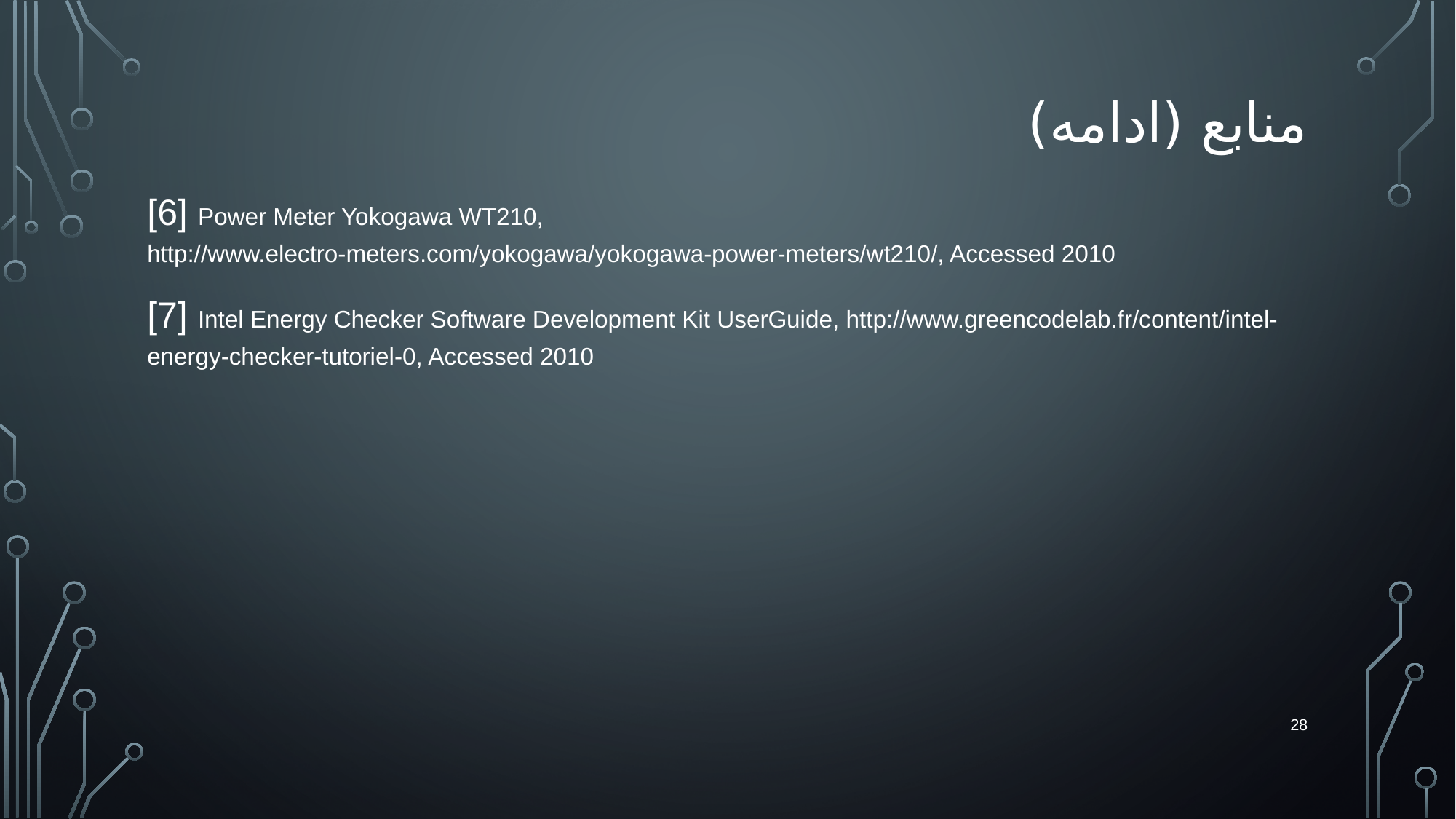

# منابع (ادامه)
[6] Power Meter Yokogawa WT210, http://www.electro-meters.com/yokogawa/yokogawa-power-meters/wt210/, Accessed 2010
[7] Intel Energy Checker Software Development Kit UserGuide, http://www.greencodelab.fr/content/intel-energy-checker-tutoriel-0, Accessed 2010
28